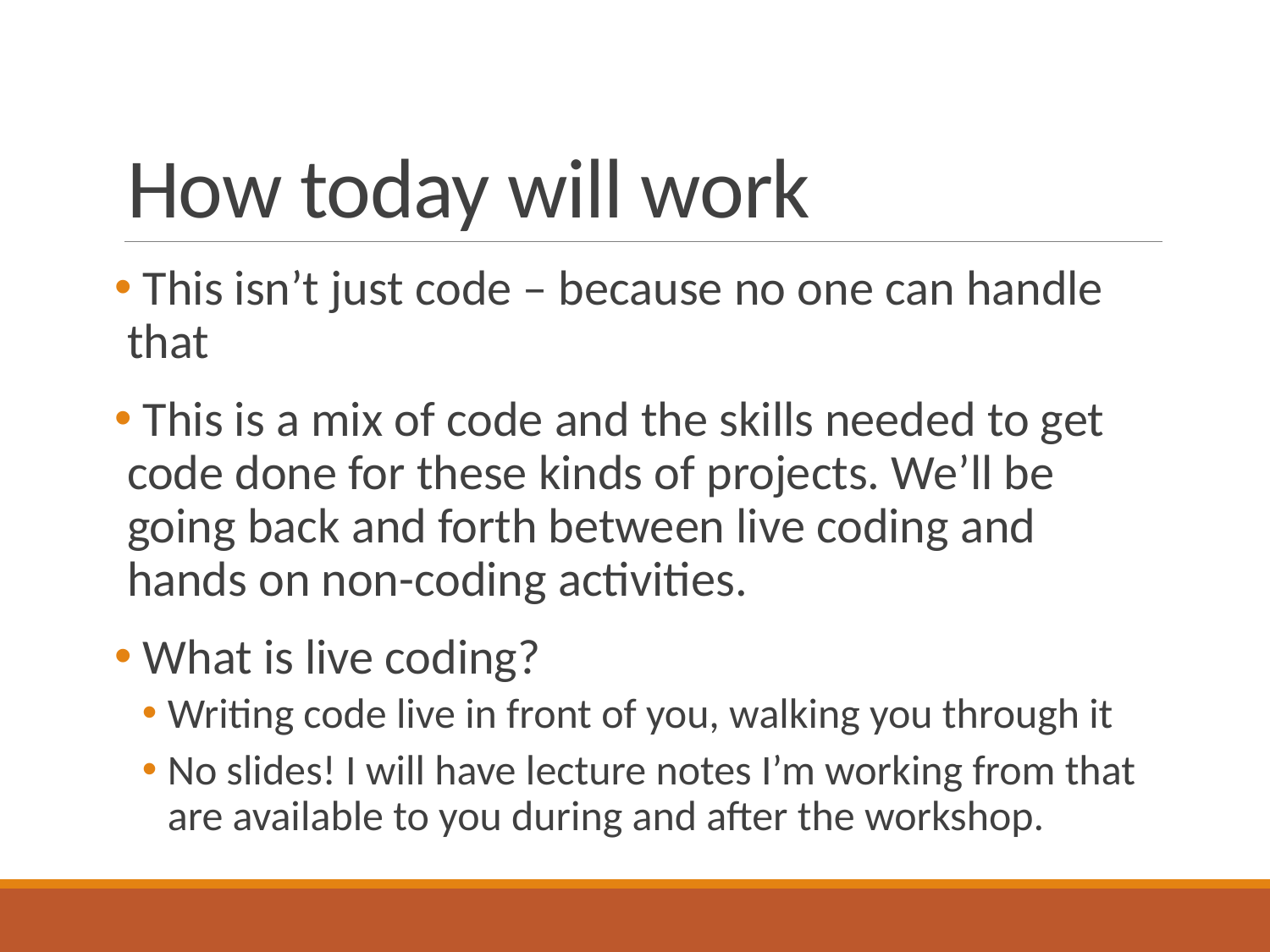

# How today will work
 This isn’t just code – because no one can handle that
 This is a mix of code and the skills needed to get code done for these kinds of projects. We’ll be going back and forth between live coding and hands on non-coding activities.
 What is live coding?
Writing code live in front of you, walking you through it
No slides! I will have lecture notes I’m working from that are available to you during and after the workshop.